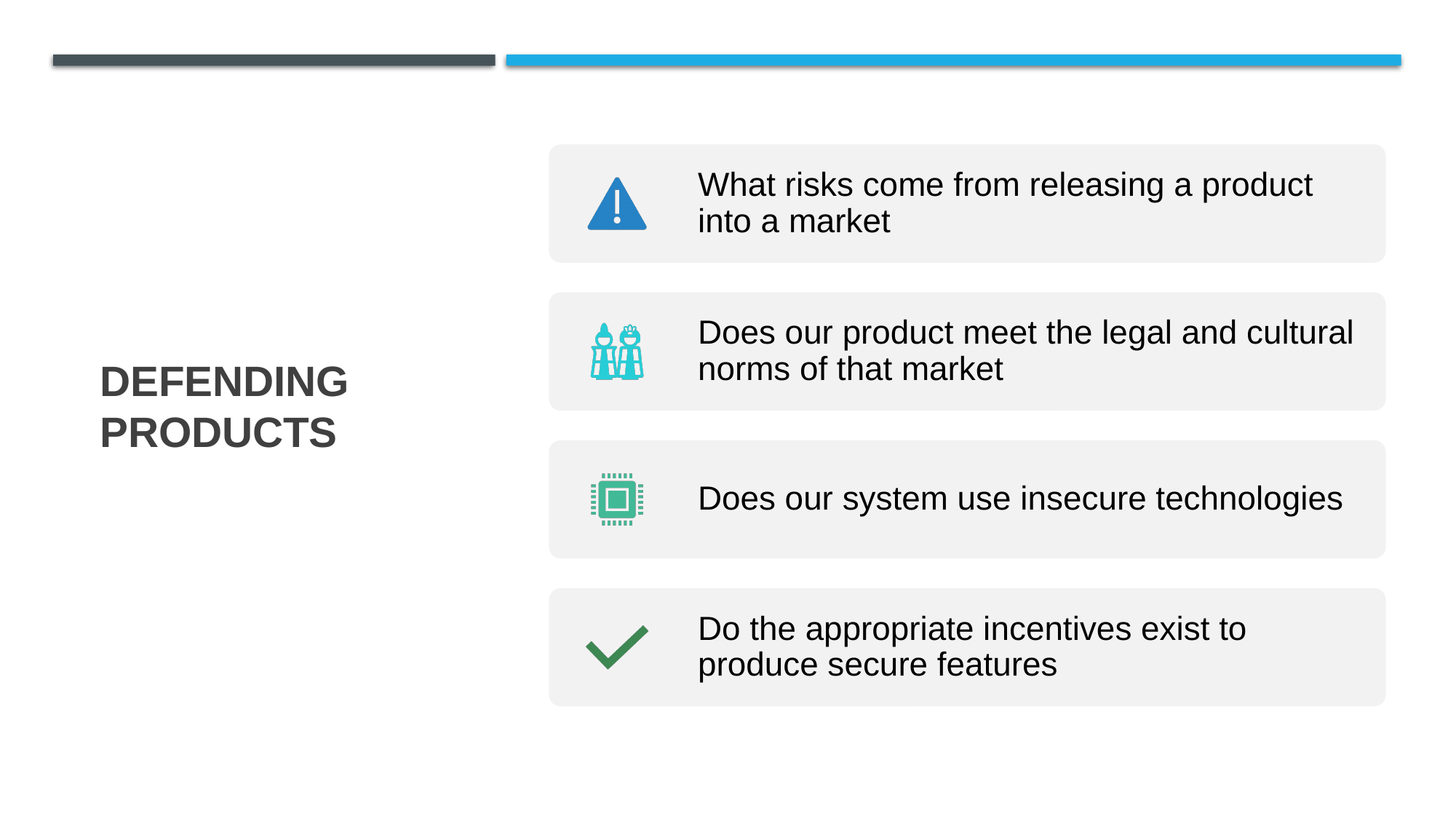

# Defending Products
What risks come from releasing a product into a market
Does our product meet the legal and cultural norms of that market
Does our system use insecure technologies
Do the appropriate incentives exist to produce secure features